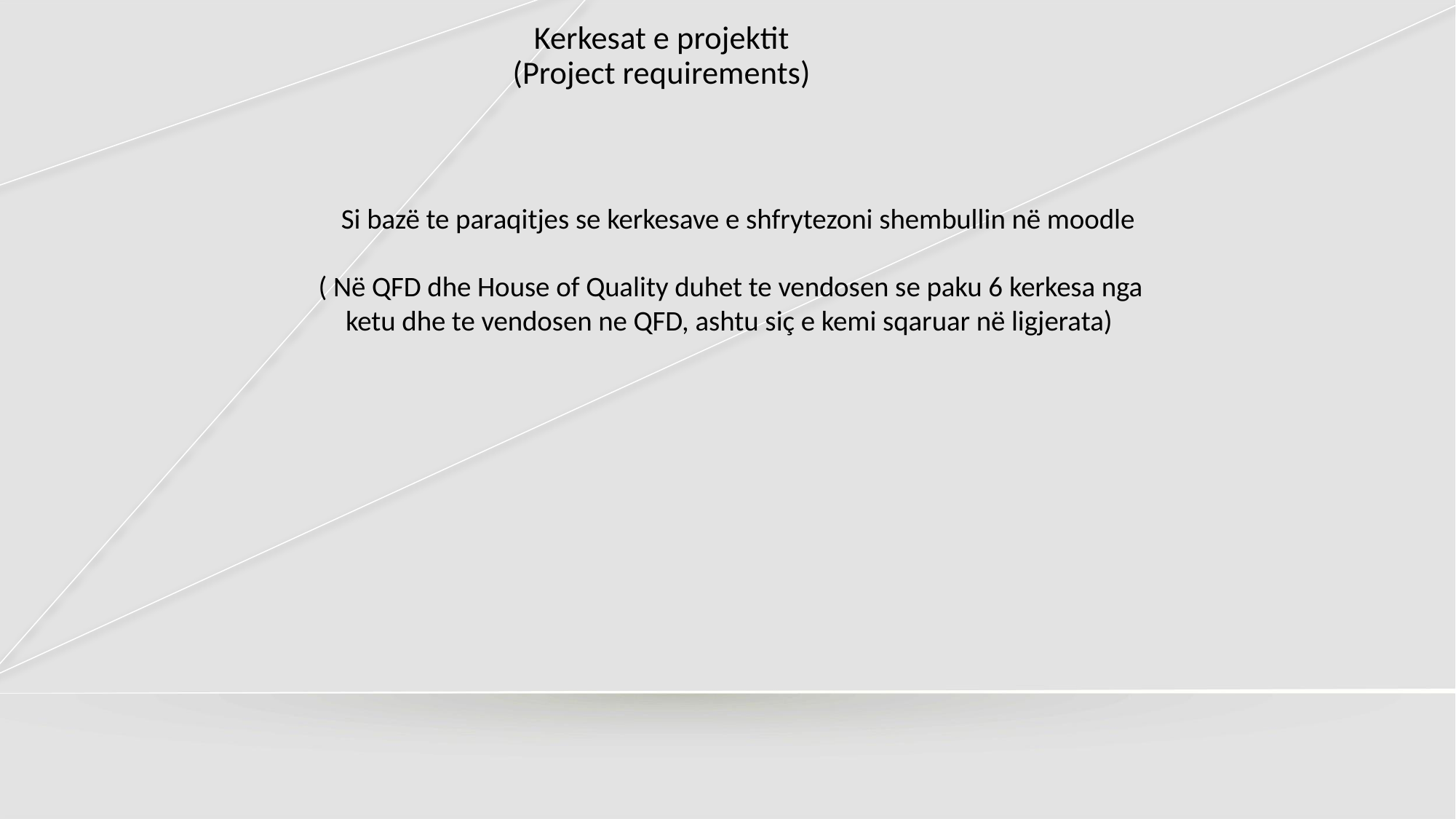

# Kerkesat e projektit (Project requirements)
Si bazë te paraqitjes se kerkesave e shfrytezoni shembullin në moodle

( Në QFD dhe House of Quality duhet te vendosen se paku 6 kerkesa nga ketu dhe te vendosen ne QFD, ashtu siç e kemi sqaruar në ligjerata)